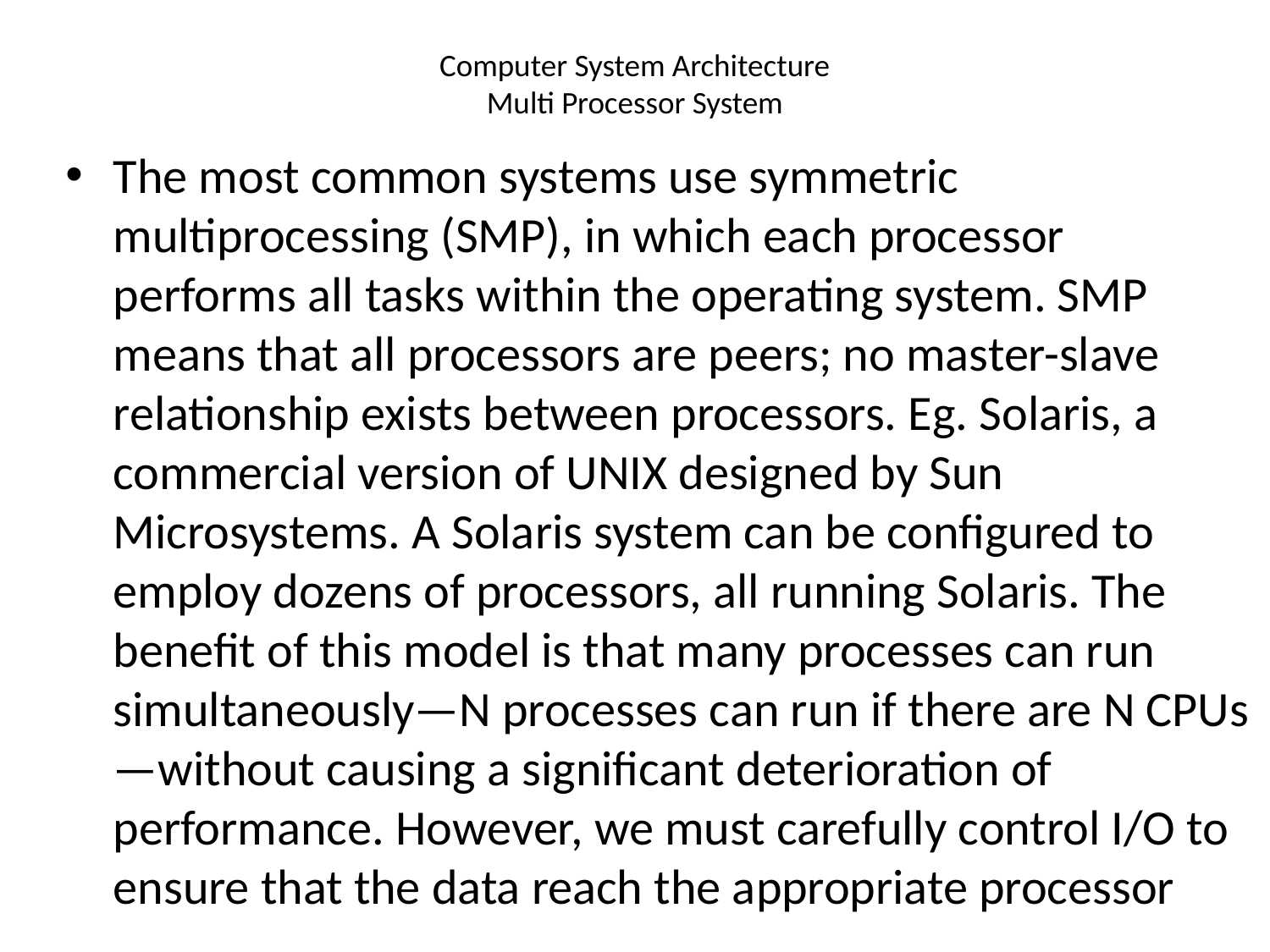

# Computer System Architecture Multi Processor System
The most common systems use symmetric multiprocessing (SMP), in which each processor performs all tasks within the operating system. SMP means that all processors are peers; no master-slave relationship exists between processors. Eg. Solaris, a commercial version of UNIX designed by Sun Microsystems. A Solaris system can be configured to employ dozens of processors, all running Solaris. The benefit of this model is that many processes can run simultaneously—N processes can run if there are N CPUs—without causing a significant deterioration of performance. However, we must carefully control I/O to ensure that the data reach the appropriate processor